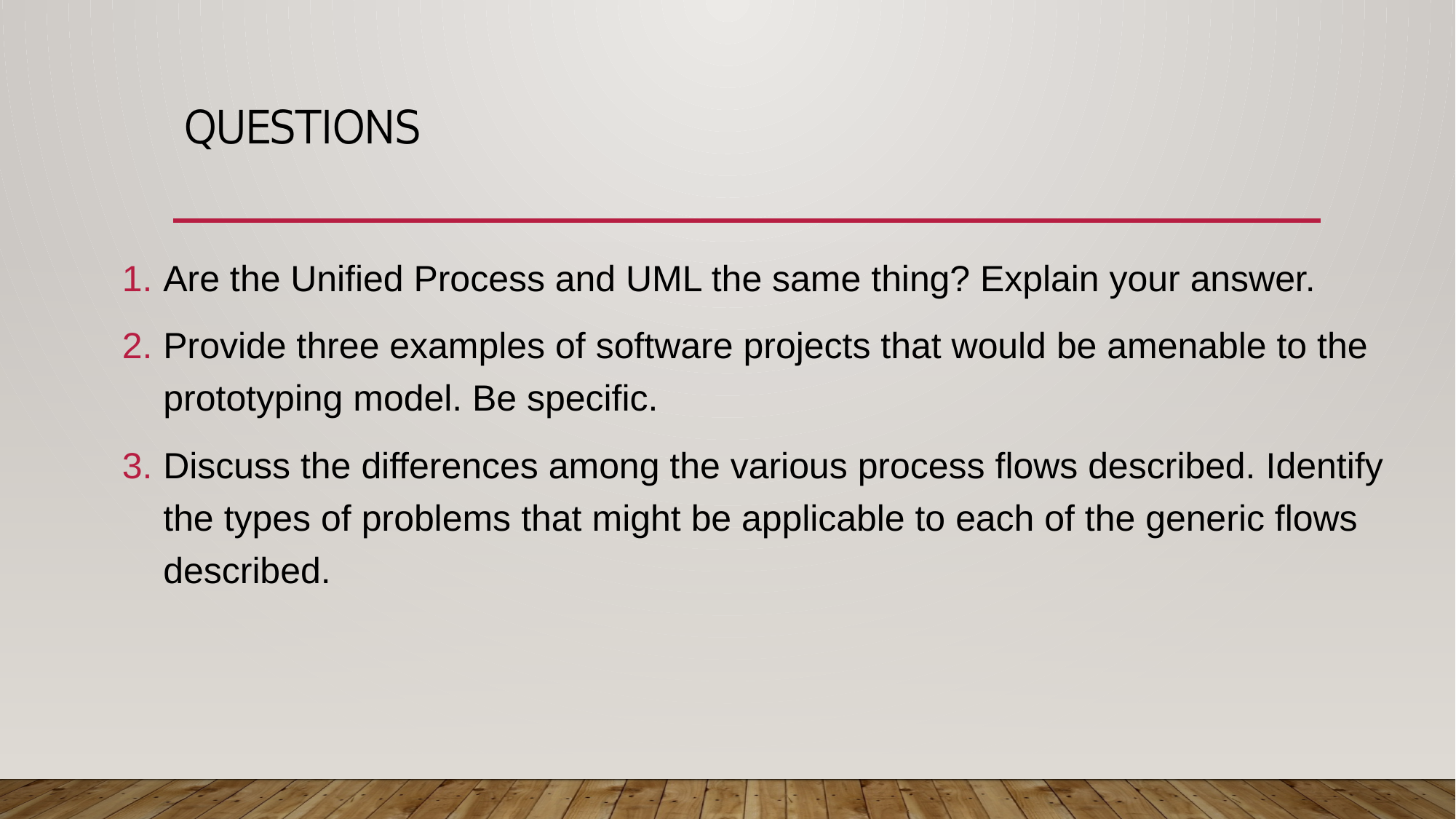

# Questions
Are the Unified Process and UML the same thing? Explain your answer.
Provide three examples of software projects that would be amenable to the prototyping model. Be specific.
Discuss the differences among the various process flows described. Identify the types of problems that might be applicable to each of the generic flows described.